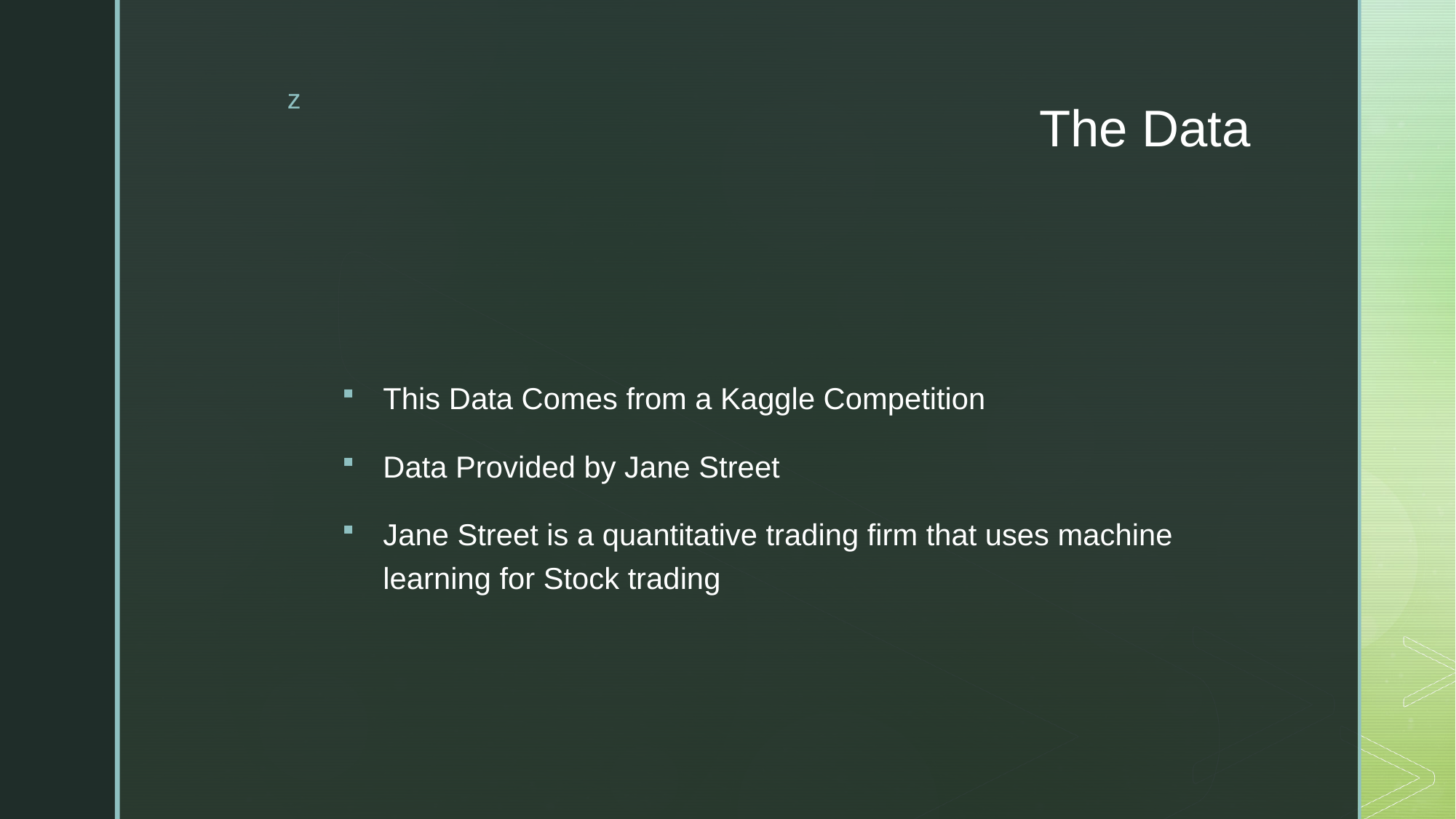

# The Data
This Data Comes from a Kaggle Competition
Data Provided by Jane Street
Jane Street is a quantitative trading firm that uses machine learning for Stock trading